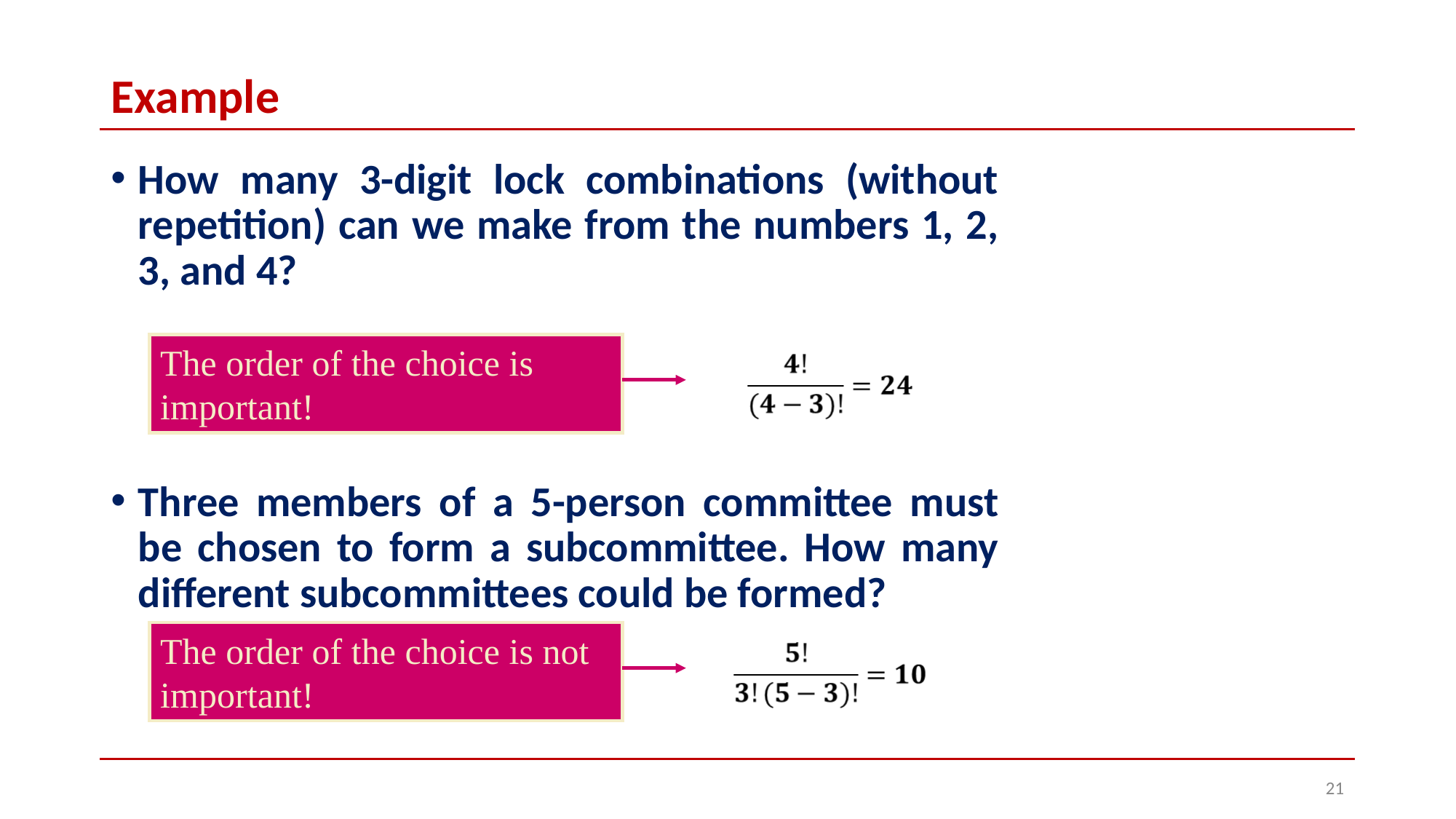

# Example
How many 3-digit lock combinations (without repetition) can we make from the numbers 1, 2, 3, and 4?
The order of the choice is important!

Three members of a 5-person committee must be chosen to form a subcommittee. How many different subcommittees could be formed?
The order of the choice is not important!

21